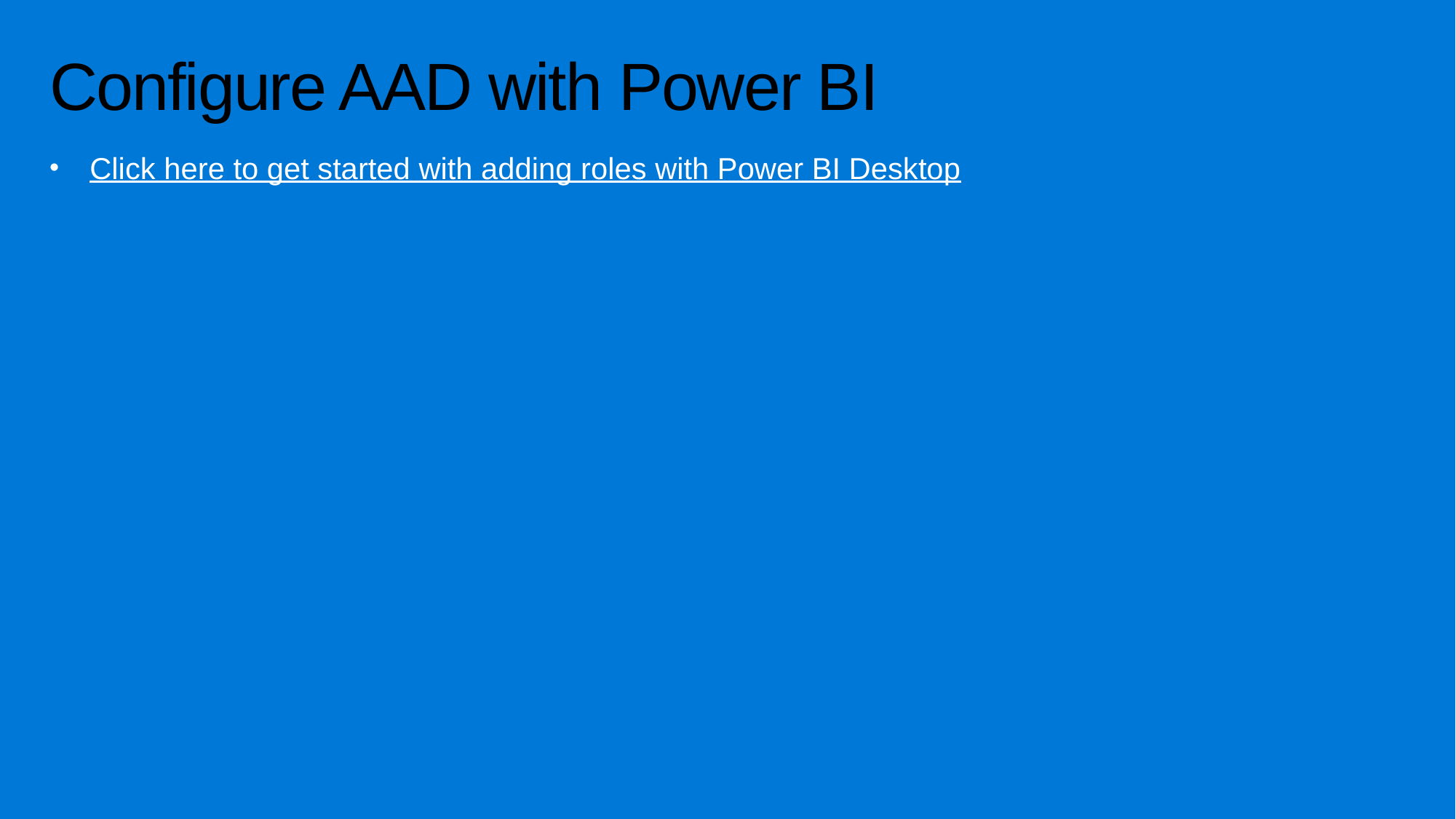

# Configure AAD with Power BI
Click here to get started with adding roles with Power BI Desktop